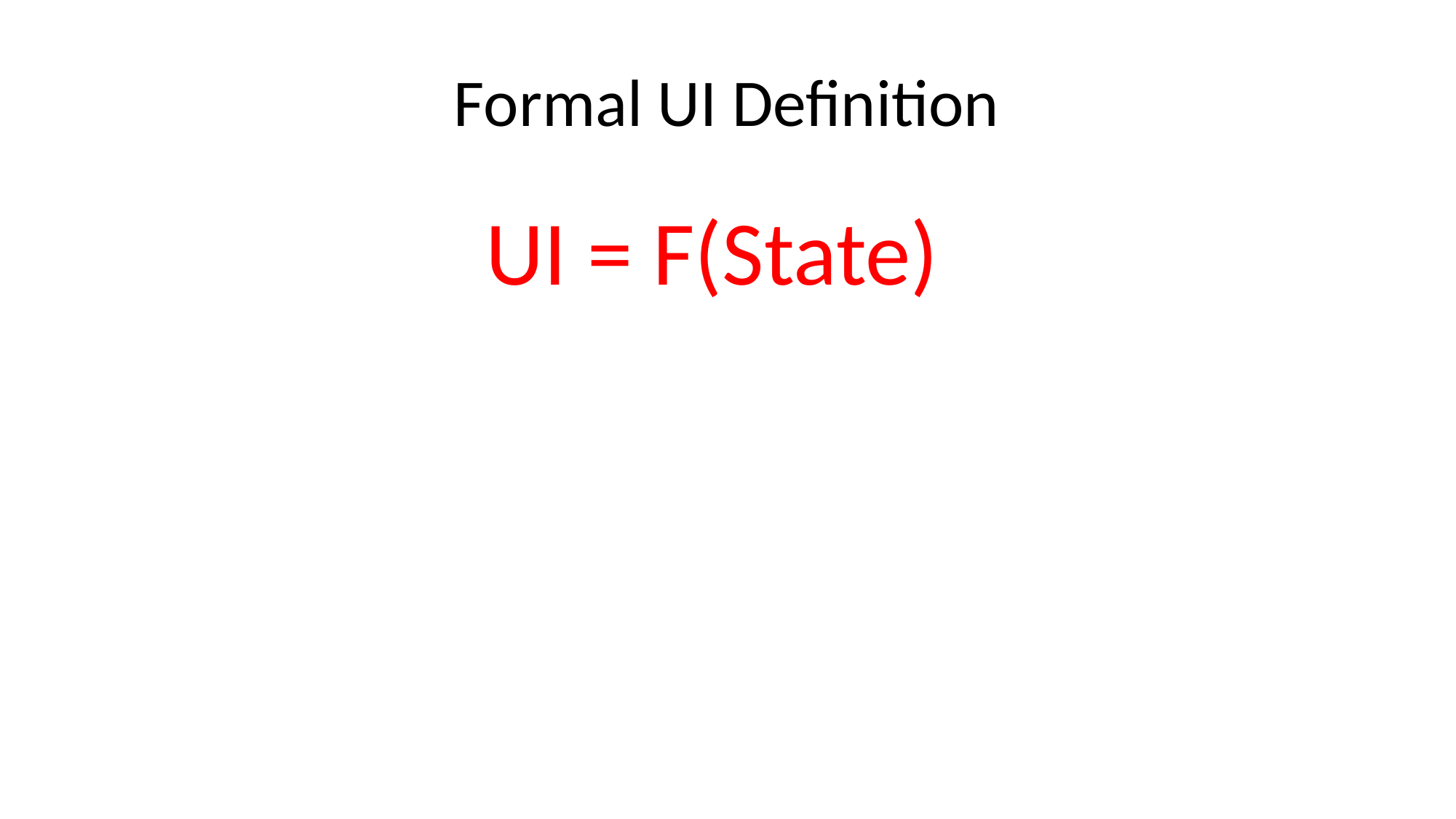

# Formal UI Definition
UI = F(State)